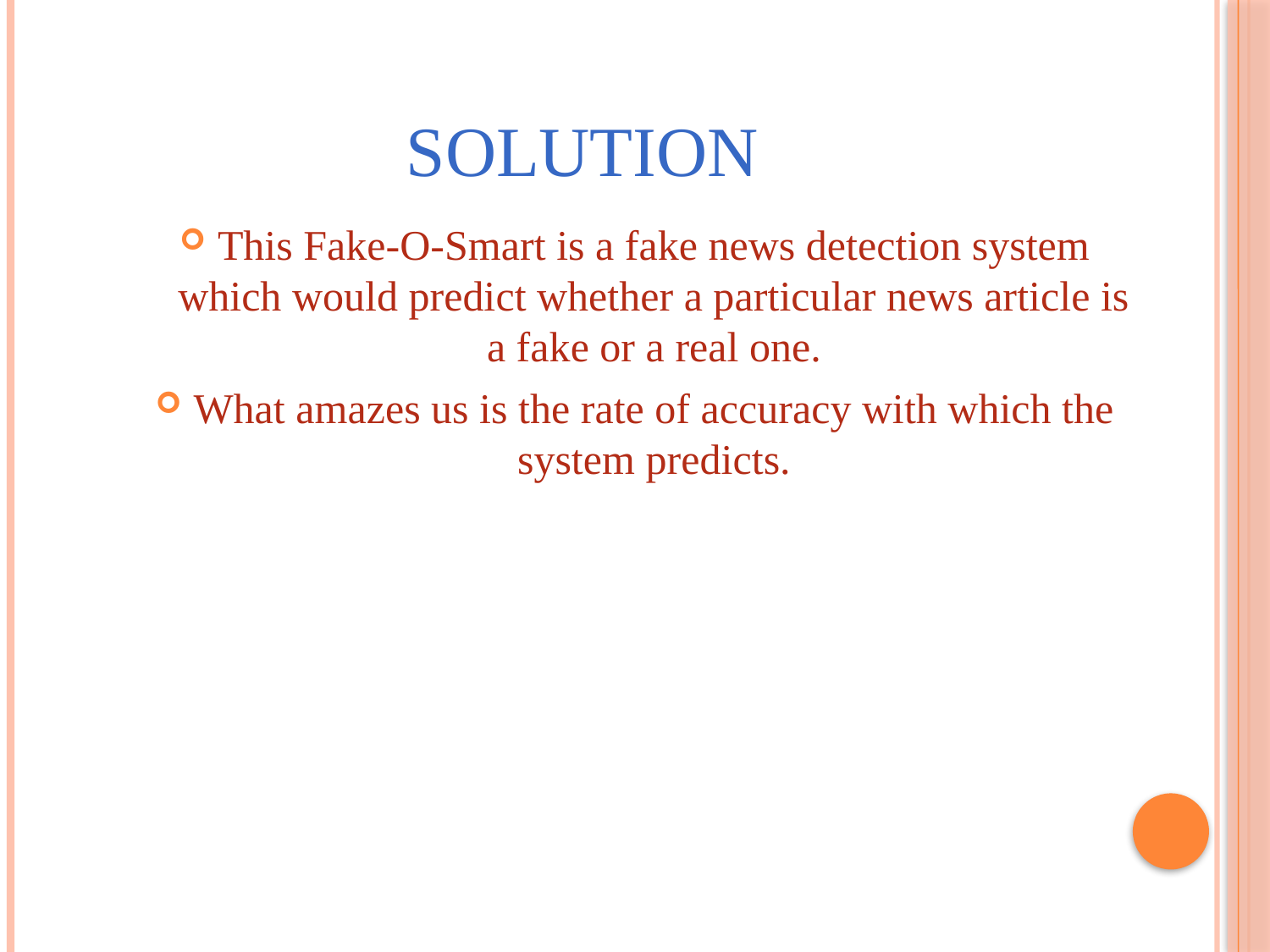

# Solution
This Fake-O-Smart is a fake news detection system which would predict whether a particular news article is a fake or a real one.
What amazes us is the rate of accuracy with which the system predicts.